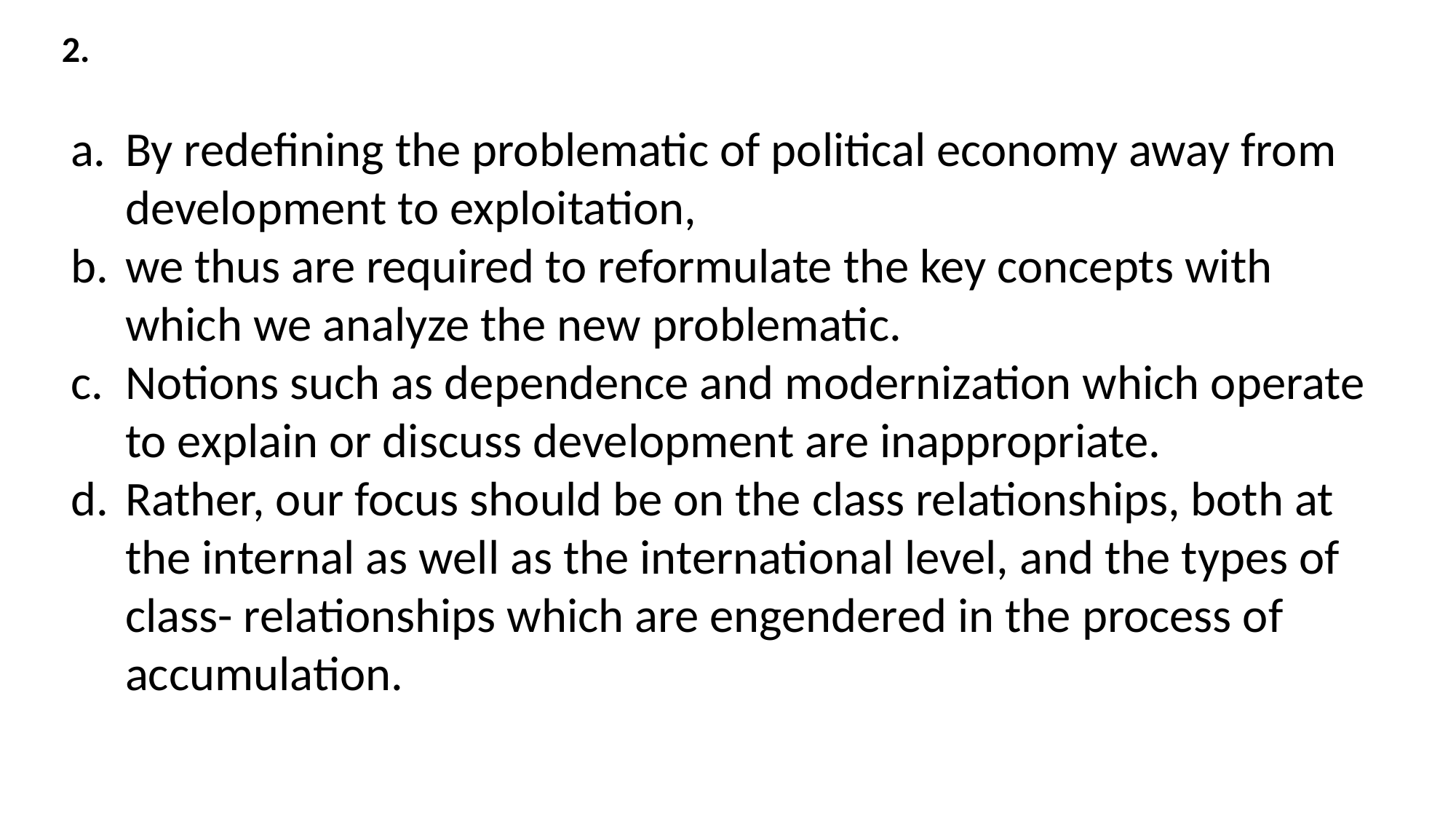

2.
By redefining the problematic of political economy away from development to exploitation,
we thus are required to reformulate the key concepts with which we analyze the new problematic.
Notions such as dependence and modernization which operate to explain or discuss development are inappropriate.
Rather, our focus should be on the class relationships, both at the internal as well as the international level, and the types of class- relationships which are engendered in the process of accumulation.